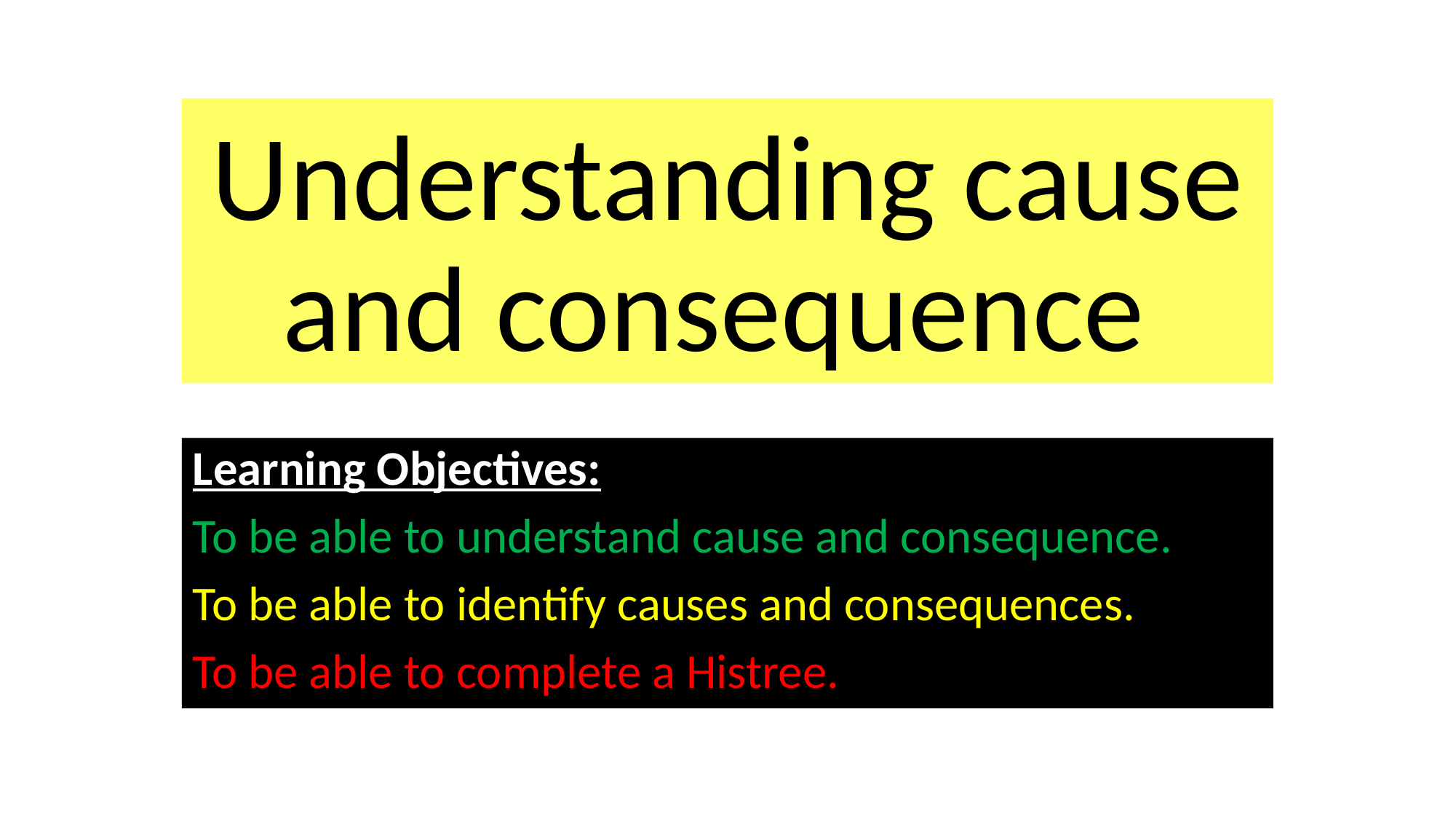

# Understanding cause and consequence
Learning Objectives:
To be able to understand cause and consequence.
To be able to identify causes and consequences.
To be able to complete a Histree.